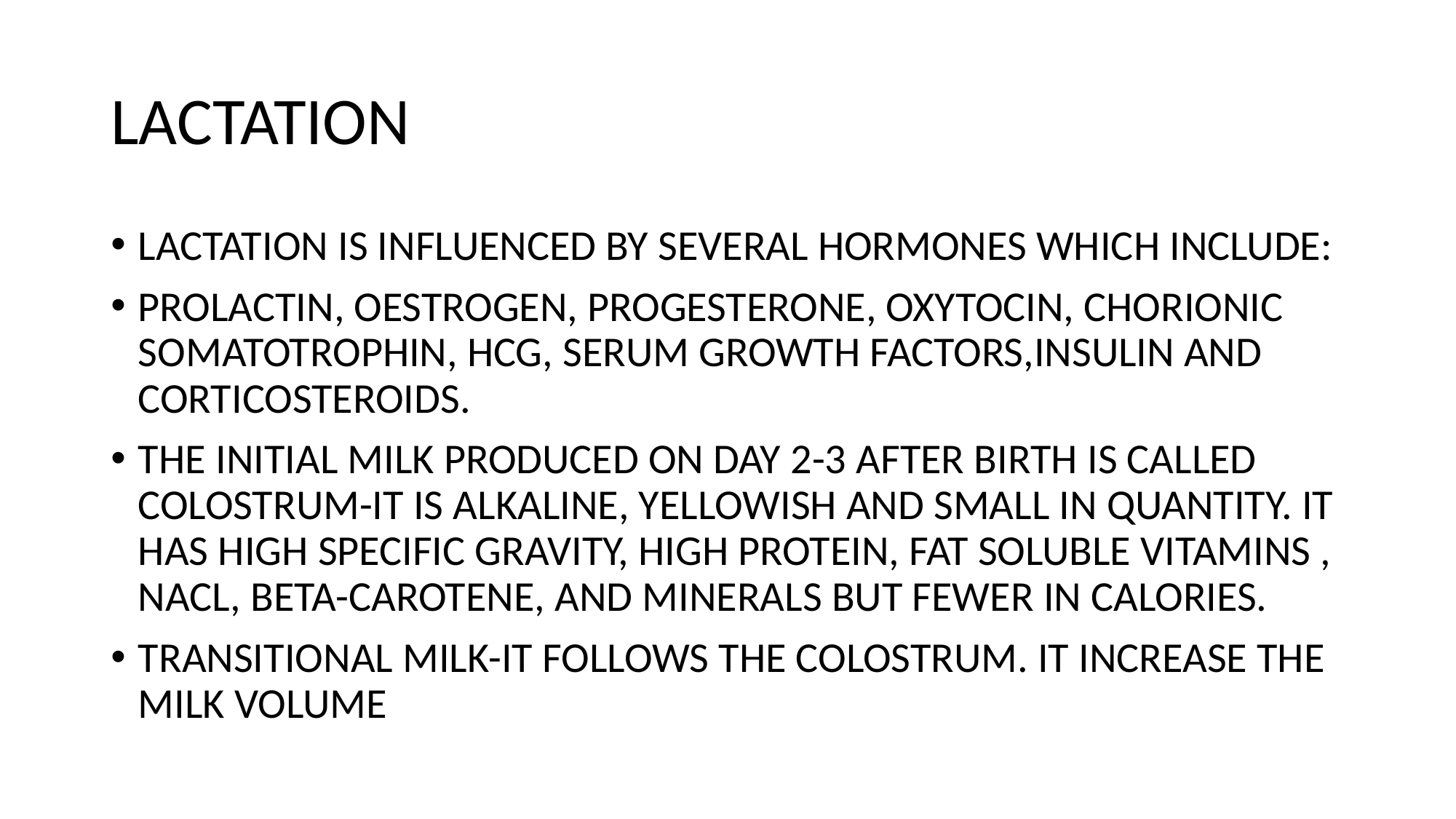

# LACTATION
LACTATION IS INFLUENCED BY SEVERAL HORMONES WHICH INCLUDE:
PROLACTIN, OESTROGEN, PROGESTERONE, OXYTOCIN, CHORIONIC SOMATOTROPHIN, HCG, SERUM GROWTH FACTORS,INSULIN AND CORTICOSTEROIDS.
THE INITIAL MILK PRODUCED ON DAY 2-3 AFTER BIRTH IS CALLED COLOSTRUM-IT IS ALKALINE, YELLOWISH AND SMALL IN QUANTITY. IT HAS HIGH SPECIFIC GRAVITY, HIGH PROTEIN, FAT SOLUBLE VITAMINS , NACL, BETA-CAROTENE, AND MINERALS BUT FEWER IN CALORIES.
TRANSITIONAL MILK-IT FOLLOWS THE COLOSTRUM. IT INCREASE THE MILK VOLUME